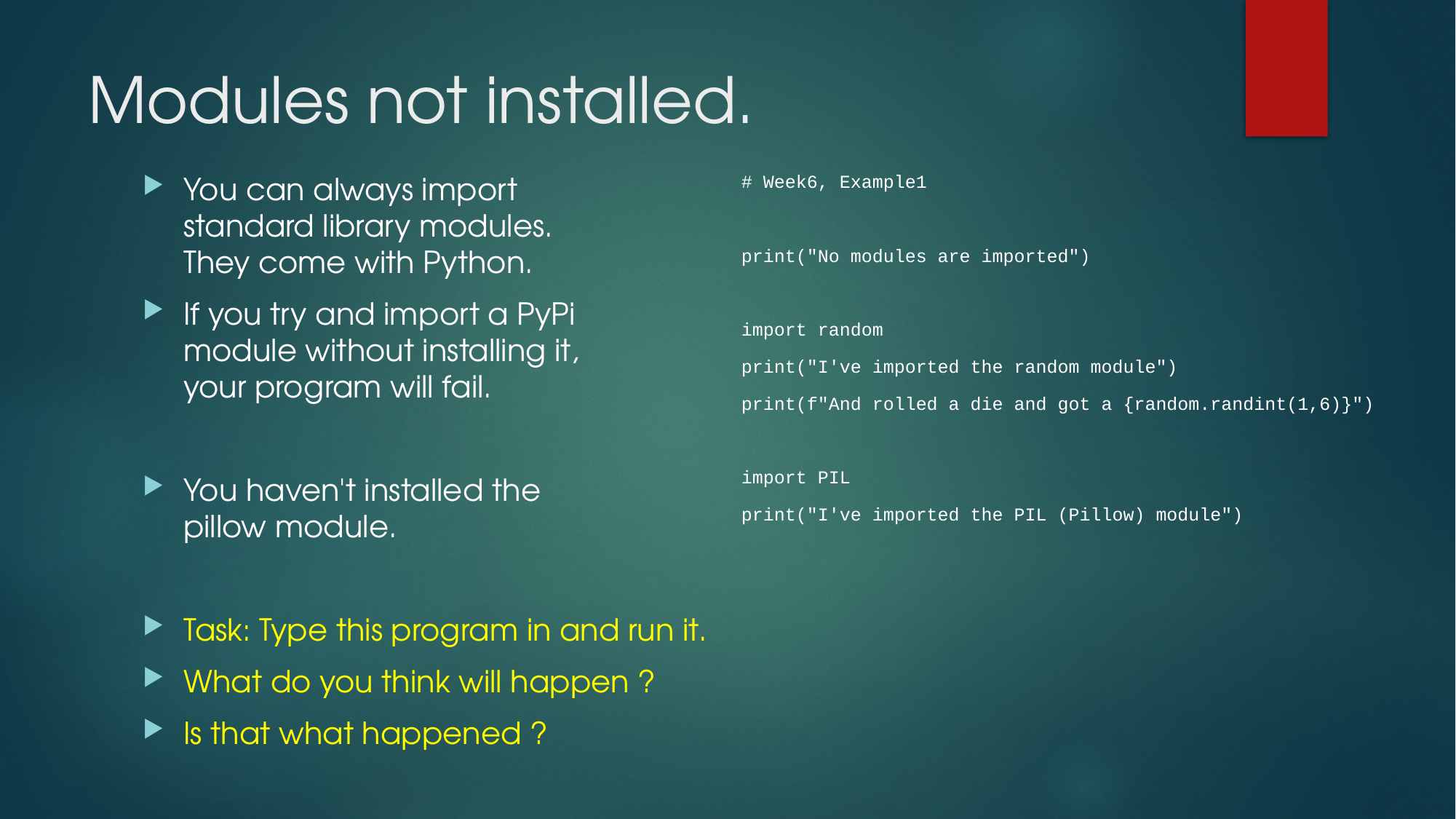

# Modules not installed.
# Week6, Example1

print("No modules are imported")

import random
print("I've imported the random module")
print(f"And rolled a die and got a {random.randint(1,6)}")

import PIL
print("I've imported the PIL (Pillow) module")

You can always import standard library modules. They come with Python.
If you try and import a PyPi module without installing it, your program will fail.

You haven't installed the pillow module.
Task: Type this program in and run it.
What do you think will happen ?
Is that what happened ?